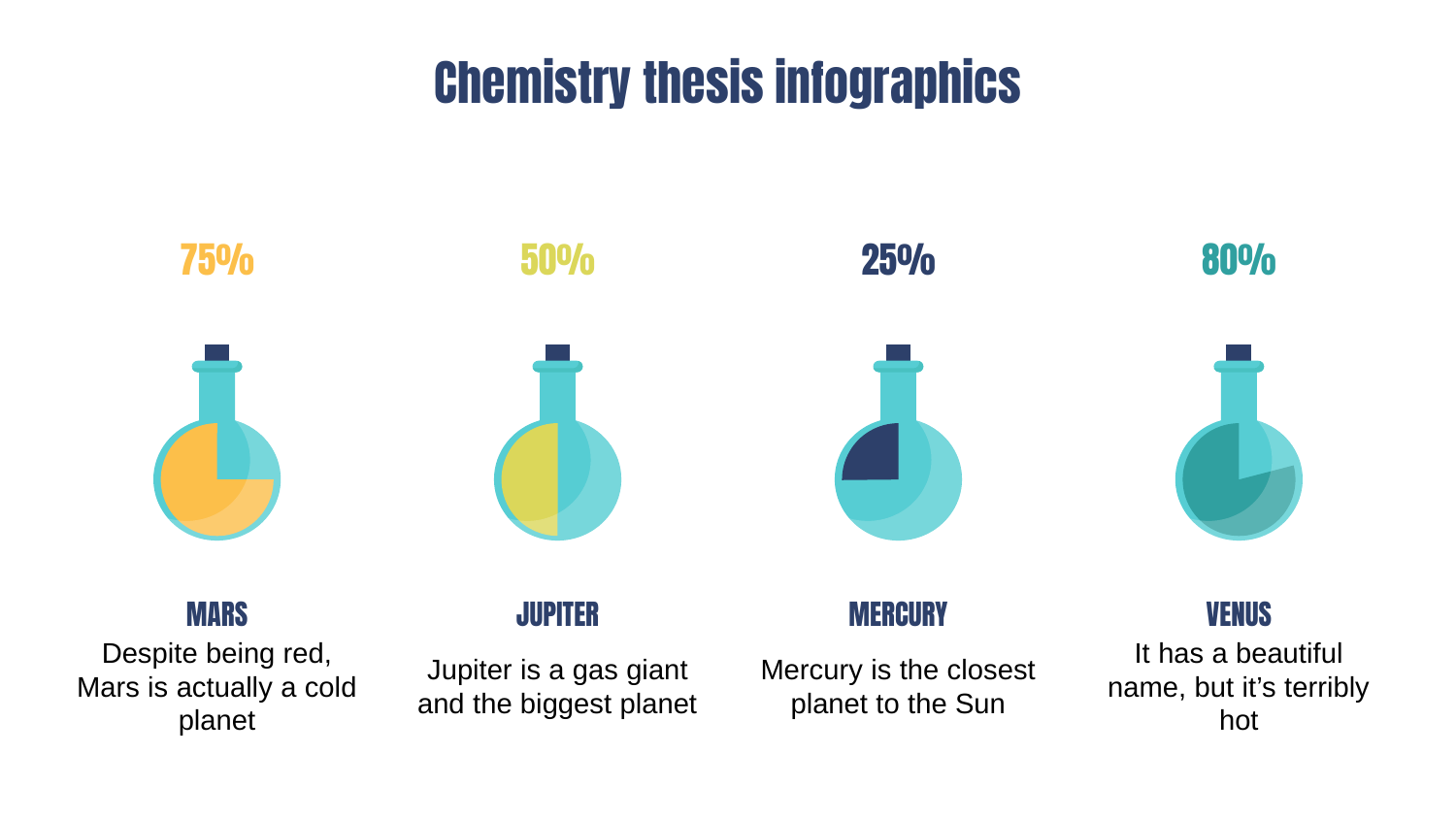

# Chemistry thesis infographics
75%
50%
25%
80%

MARS
JUPITER
MERCURY
VENUS
Despite being red, Mars is actually a cold planet
Jupiter is a gas giant and the biggest planet
Mercury is the closest planet to the Sun
It has a beautiful name, but it’s terribly hot